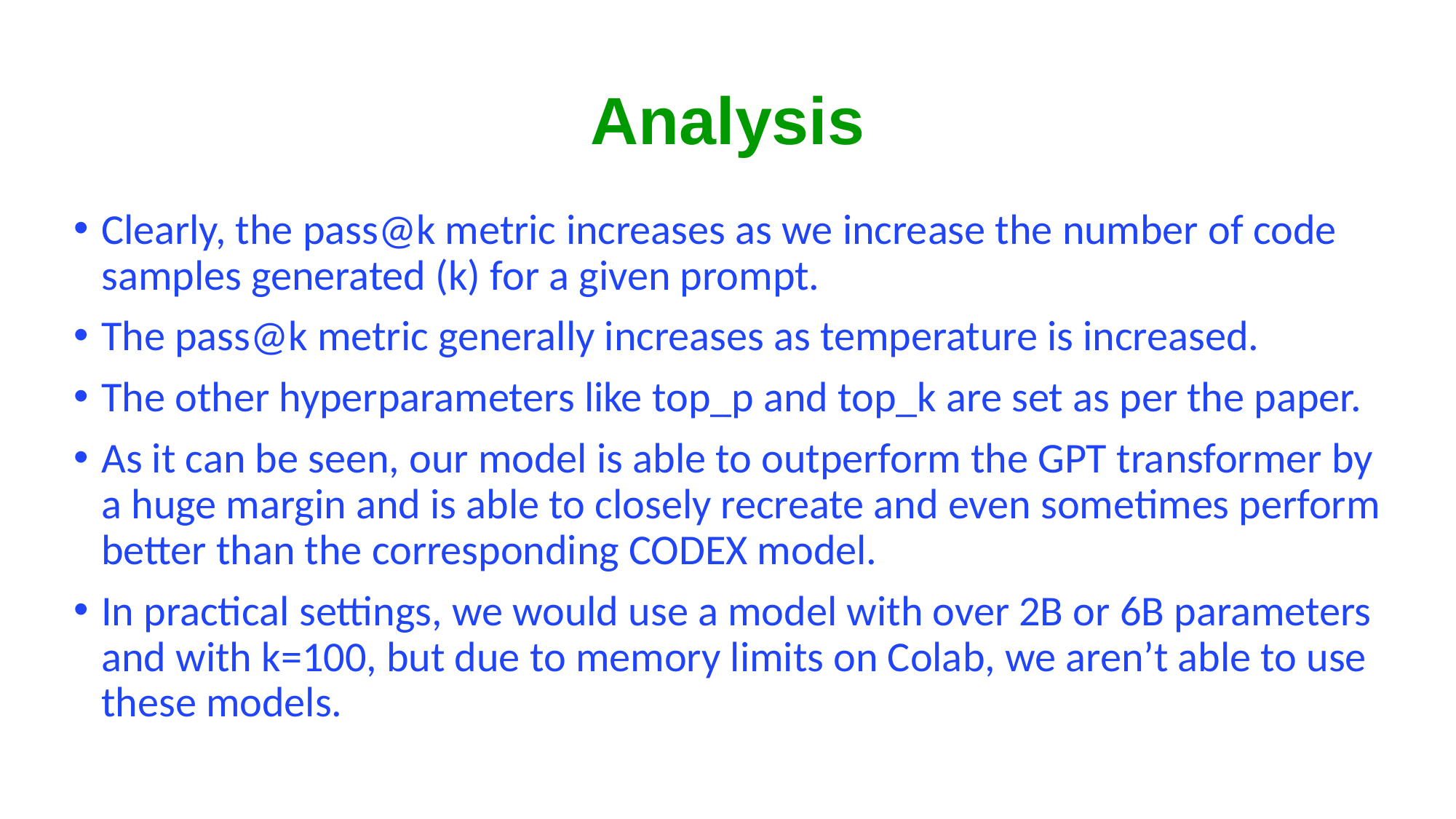

# Analysis
Clearly, the pass@k metric increases as we increase the number of code samples generated (k) for a given prompt.
The pass@k metric generally increases as temperature is increased.
The other hyperparameters like top_p and top_k are set as per the paper.
As it can be seen, our model is able to outperform the GPT transformer by a huge margin and is able to closely recreate and even sometimes perform better than the corresponding CODEX model.
In practical settings, we would use a model with over 2B or 6B parameters and with k=100, but due to memory limits on Colab, we aren’t able to use these models.